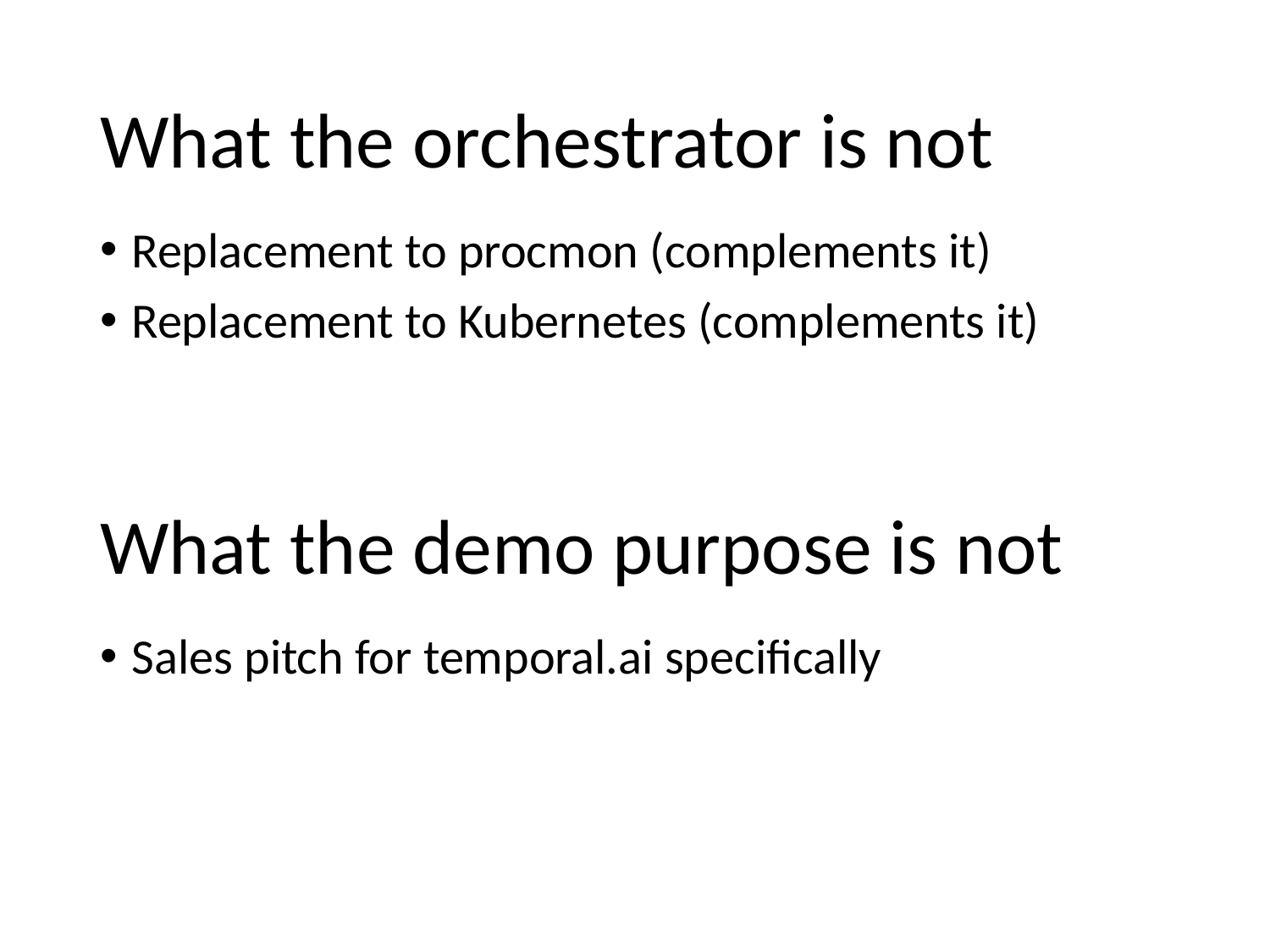

# What the orchestrator is not
Replacement to procmon (complements it)
Replacement to Kubernetes (complements it)
What the demo purpose is not
Sales pitch for temporal.ai specifically